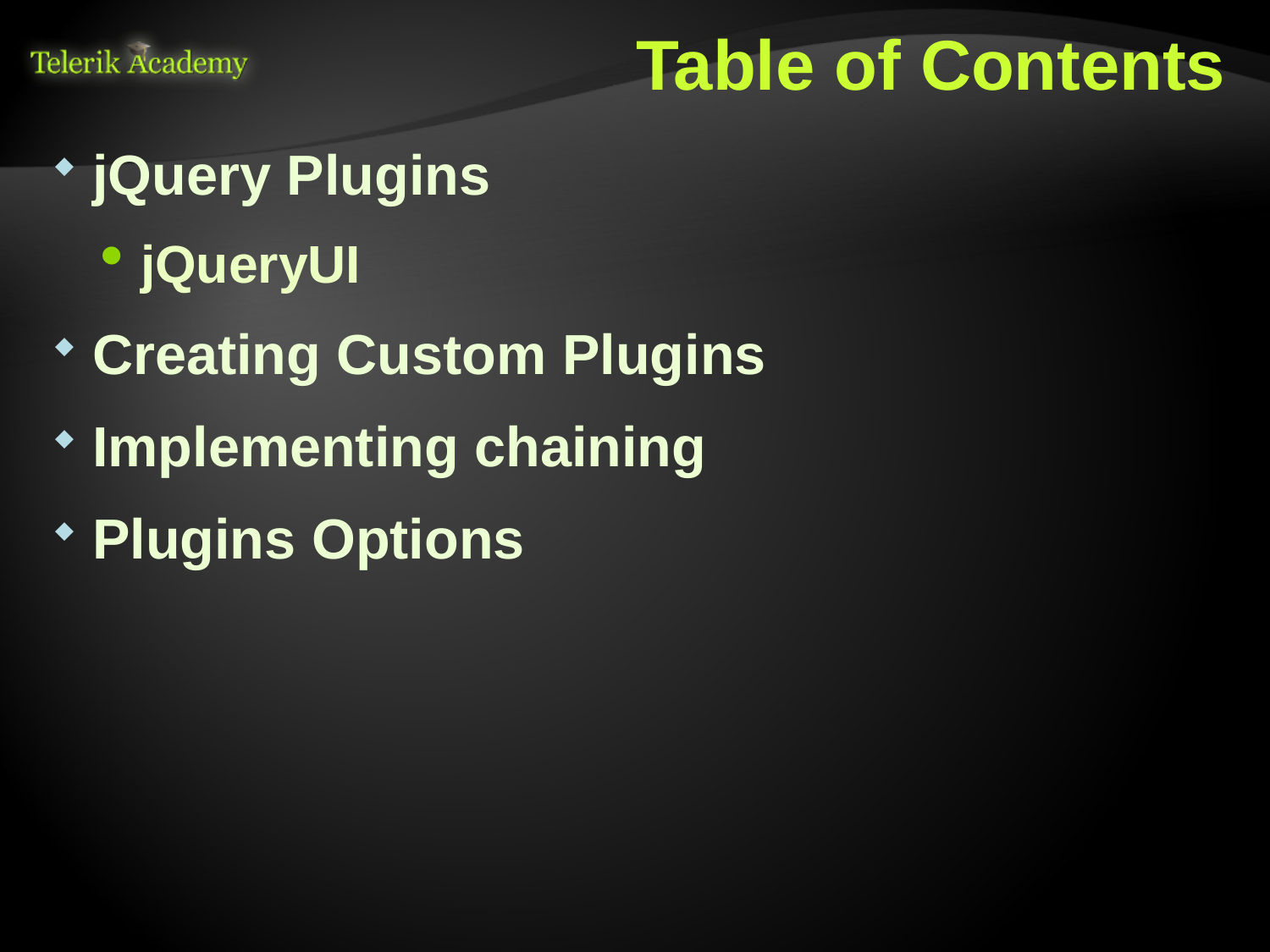

# Table of Contents
jQuery Plugins
jQueryUI
Creating Custom Plugins
Implementing chaining
Plugins Options